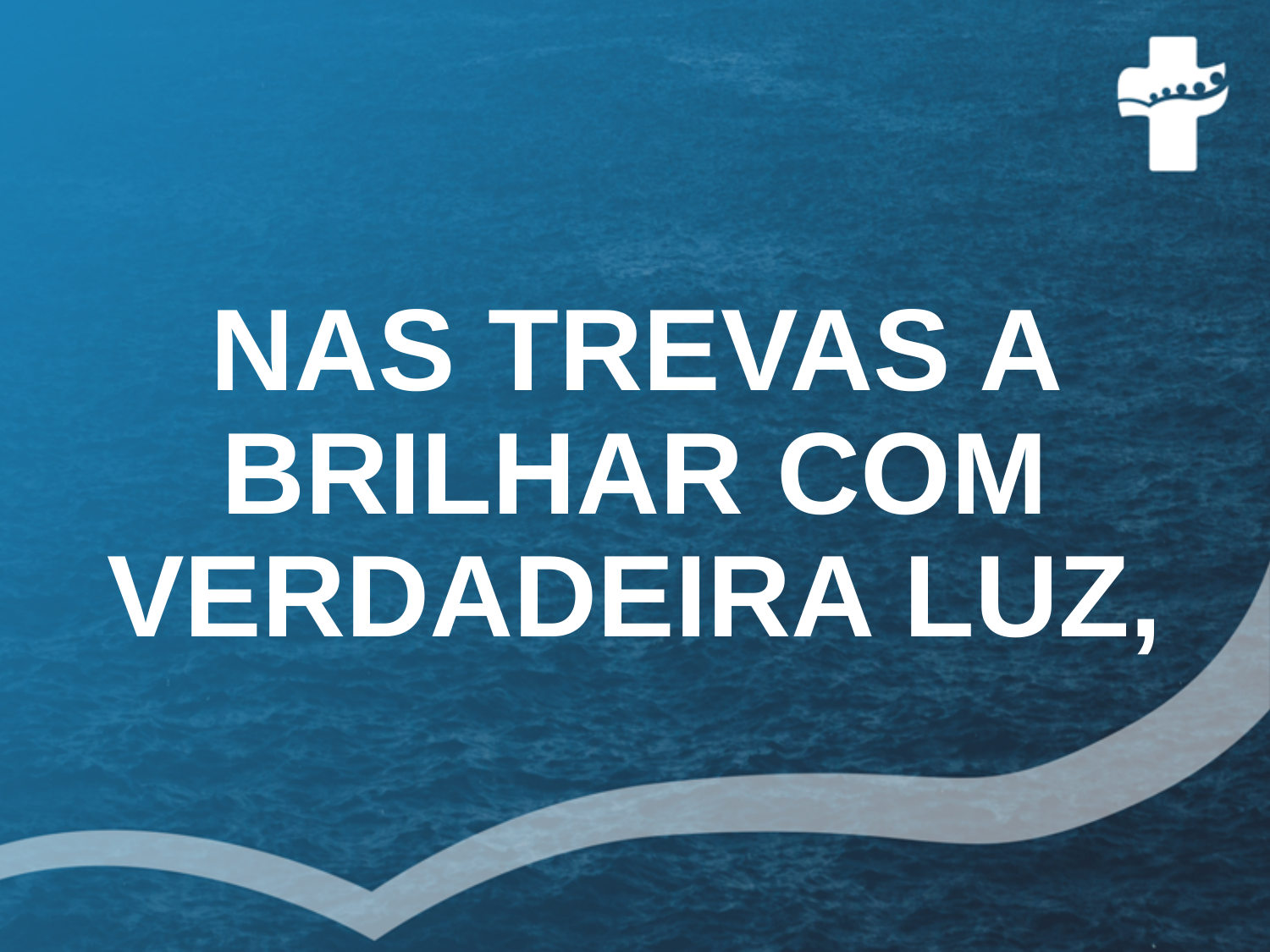

# NAS TREVAS A BRILHAR COM VERDADEIRA LUZ,